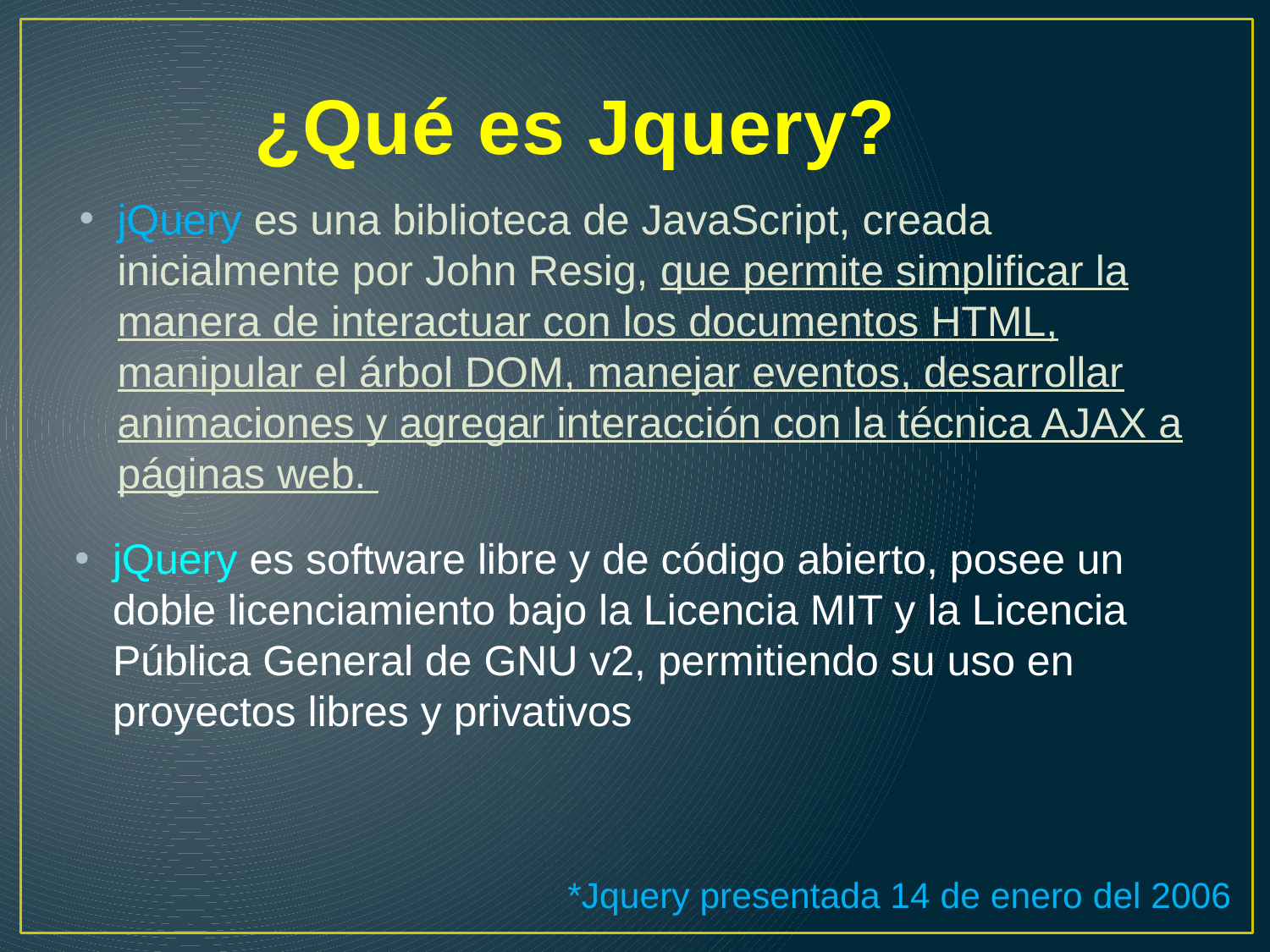

# ¿Qué es Jquery?
jQuery es una biblioteca de JavaScript, creada inicialmente por John Resig, que permite simplificar la manera de interactuar con los documentos HTML, manipular el árbol DOM, manejar eventos, desarrollar animaciones y agregar interacción con la técnica AJAX a páginas web.
jQuery es software libre y de código abierto, posee un doble licenciamiento bajo la Licencia MIT y la Licencia Pública General de GNU v2, permitiendo su uso en proyectos libres y privativos

*Jquery presentada 14 de enero del 2006